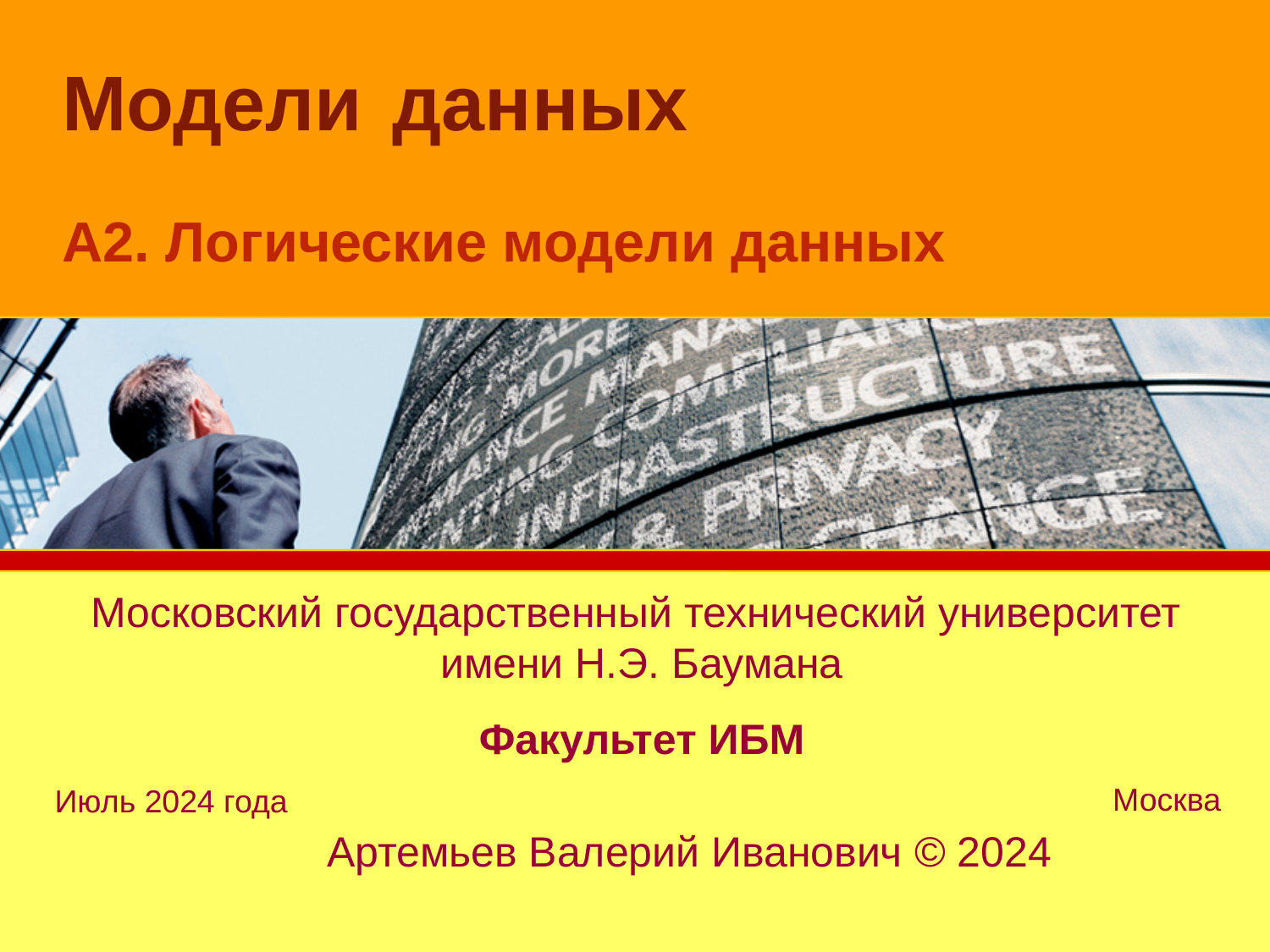

# Модели данных A2. Логические модели данных